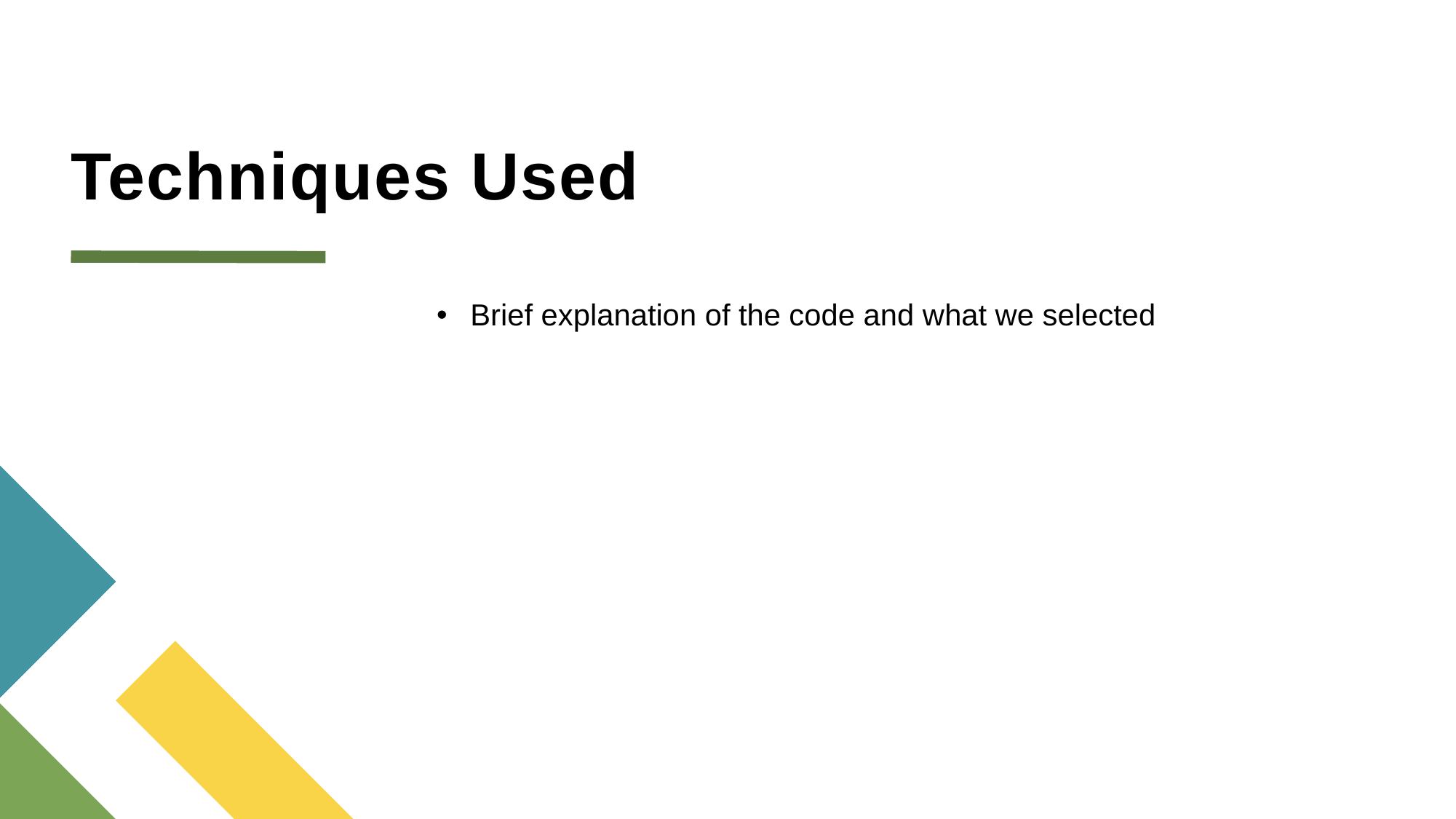

# Techniques Used
Brief explanation of the code and what we selected